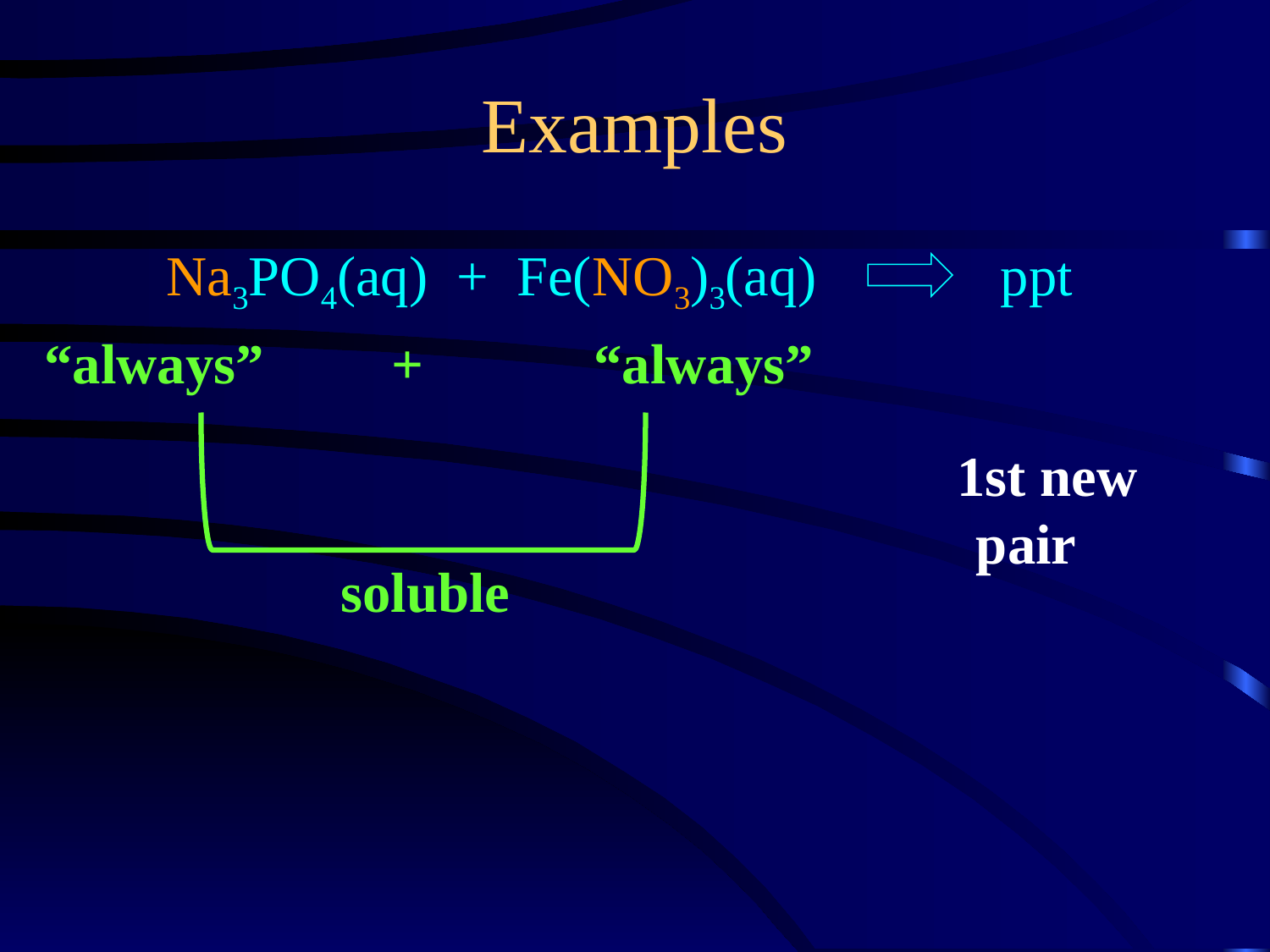

Examples
Na3PO4(aq)  +  Fe(NO3)3(aq)             ppt

“always”         +            “always”
1st new pair
soluble